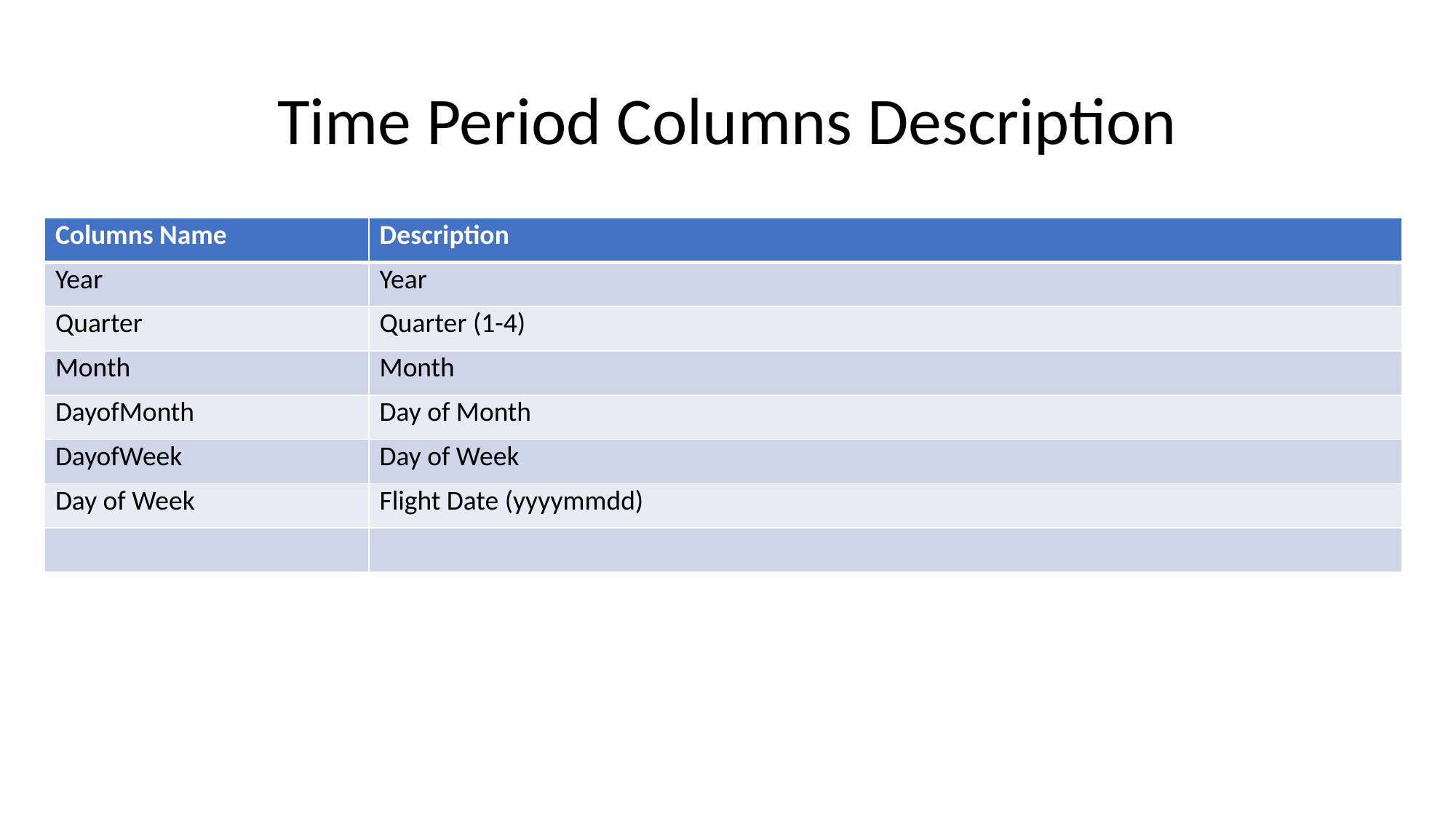

# Time Period Columns Description
| Columns Name | Description |
| --- | --- |
| Year | Year |
| Quarter | Quarter (1-4) |
| Month | Month |
| DayofMonth | Day of Month |
| DayofWeek | Day of Week |
| Day of Week | Flight Date (yyyymmdd) |
|  |  |